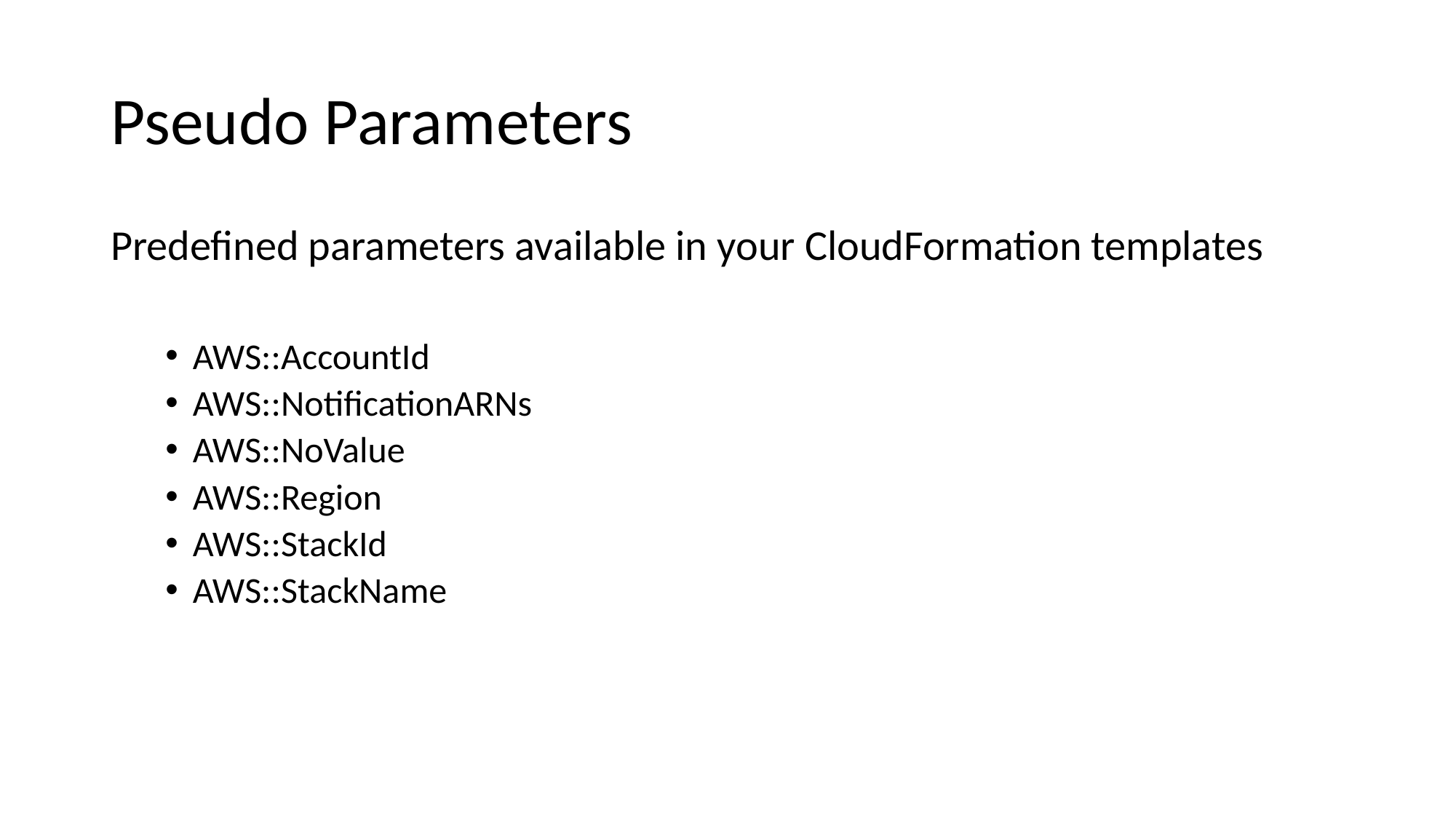

# Pseudo Parameters
Predefined parameters available in your CloudFormation templates

AWS::AccountId
AWS::NotificationARNs
AWS::NoValue
AWS::Region
AWS::StackId
AWS::StackName